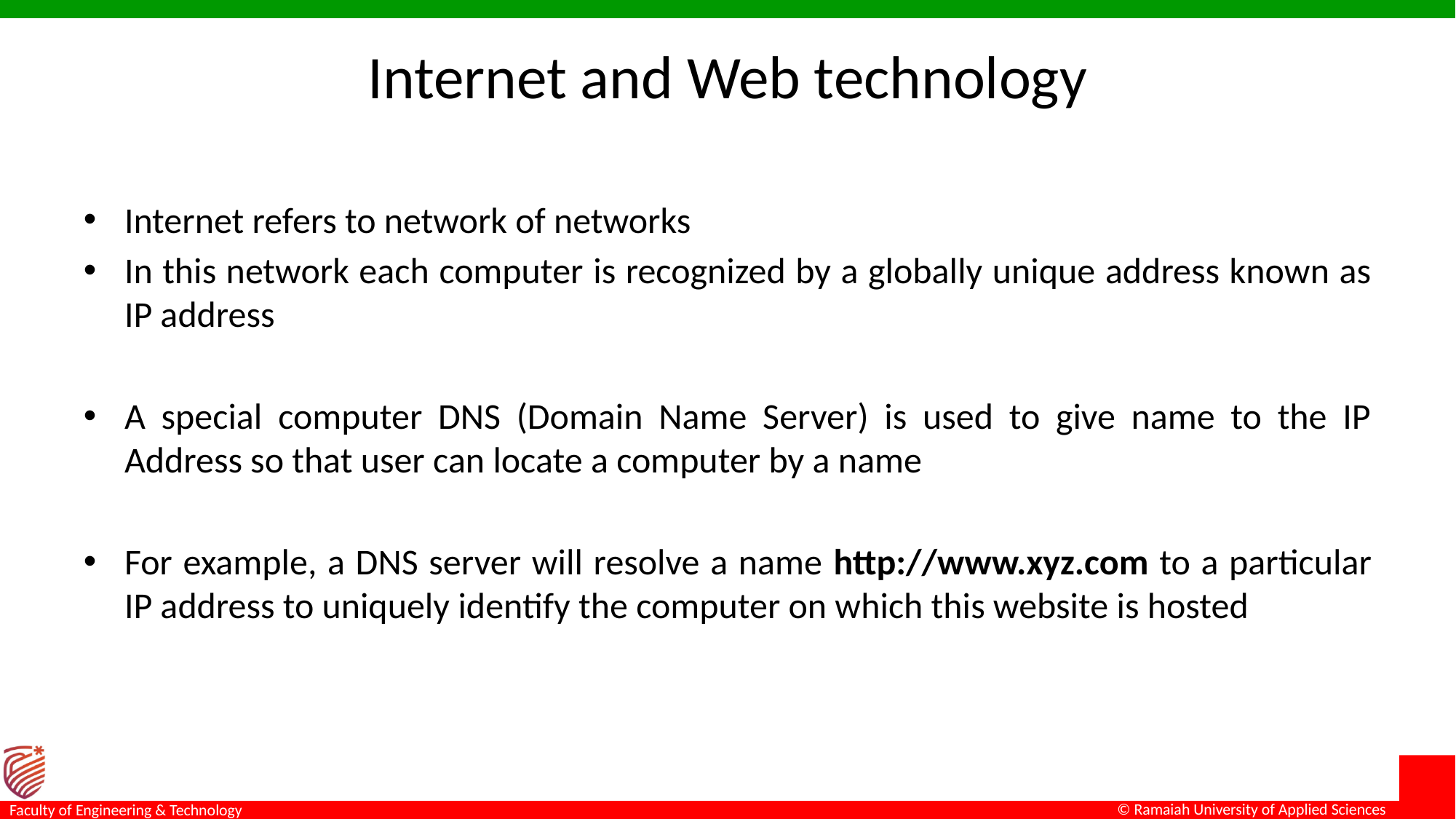

# Internet and Web technology
Internet refers to network of networks
In this network each computer is recognized by a globally unique address known as IP address

A special computer DNS (Domain Name Server) is used to give name to the IP Address so that user can locate a computer by a name

For example, a DNS server will resolve a name http://www.xyz.com to a particular IP address to uniquely identify the computer on which this website is hosted